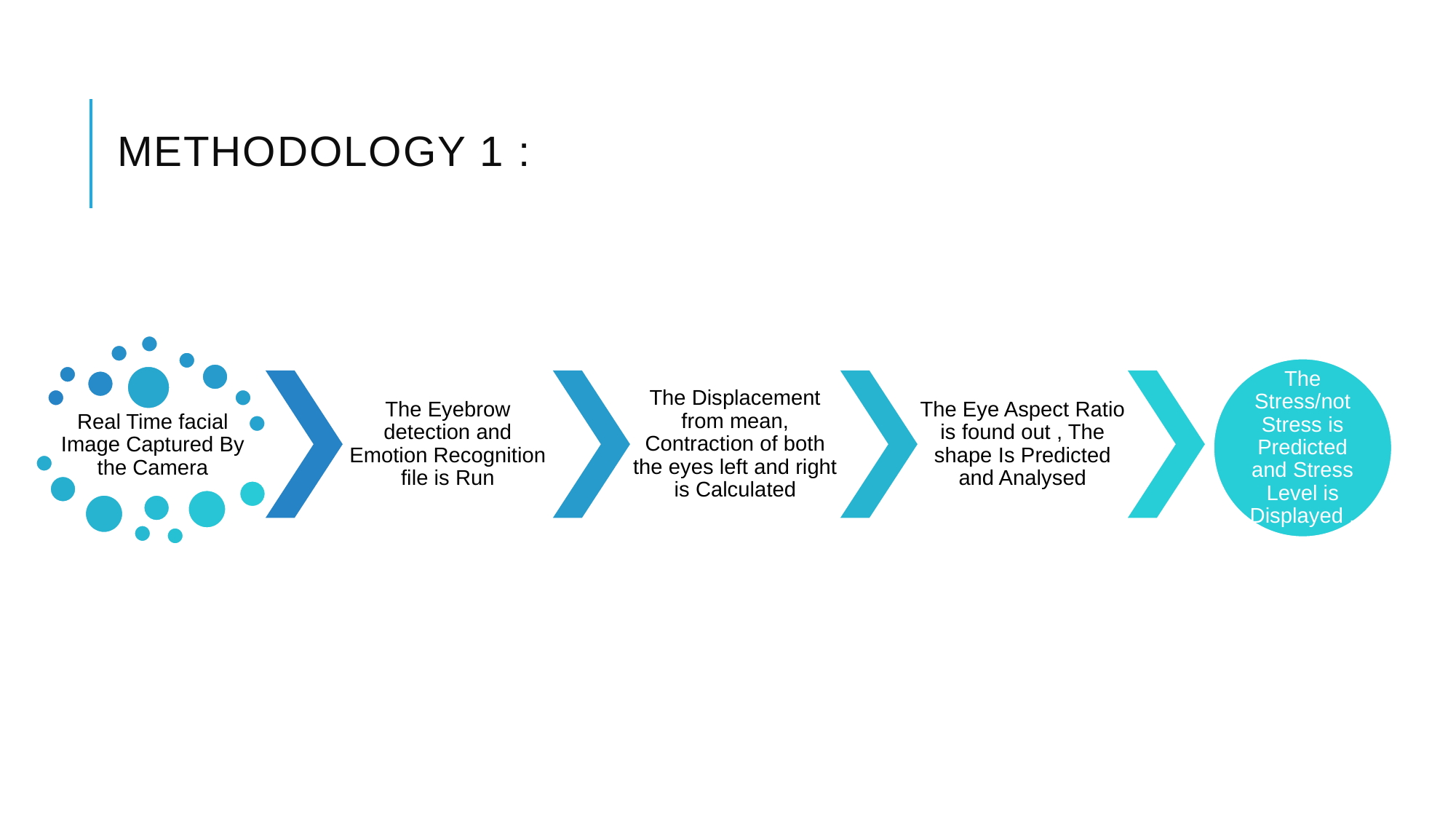

# Methodology 1 :
Real Time facial Image Captured By the Camera
The Eyebrow detection and Emotion Recognition file is Run
The Displacement from mean, Contraction of both the eyes left and right is Calculated
The Eye Aspect Ratio is found out , The shape Is Predicted and Analysed
The Stress/not Stress is Predicted and Stress Level is Displayed .